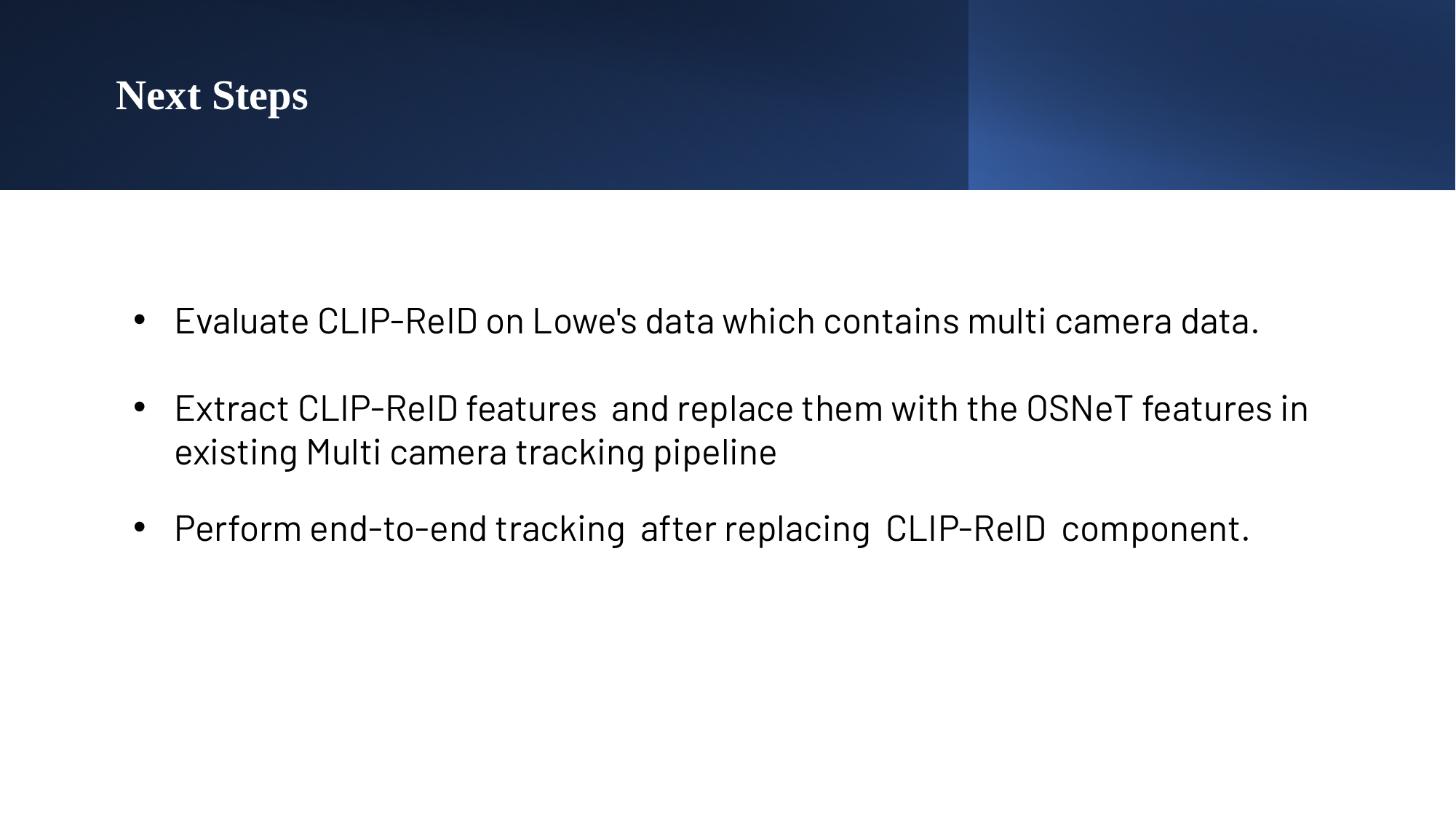

# Next Steps

​

Evaluate CLIP-ReID on Lowe's data which contains multi camera data.

Extract CLIP-ReID features  and replace them with the OSNeT features in existing Multi camera tracking pipeline

Perform end-to-end tracking  after replacing  CLIP-ReID  component.
​